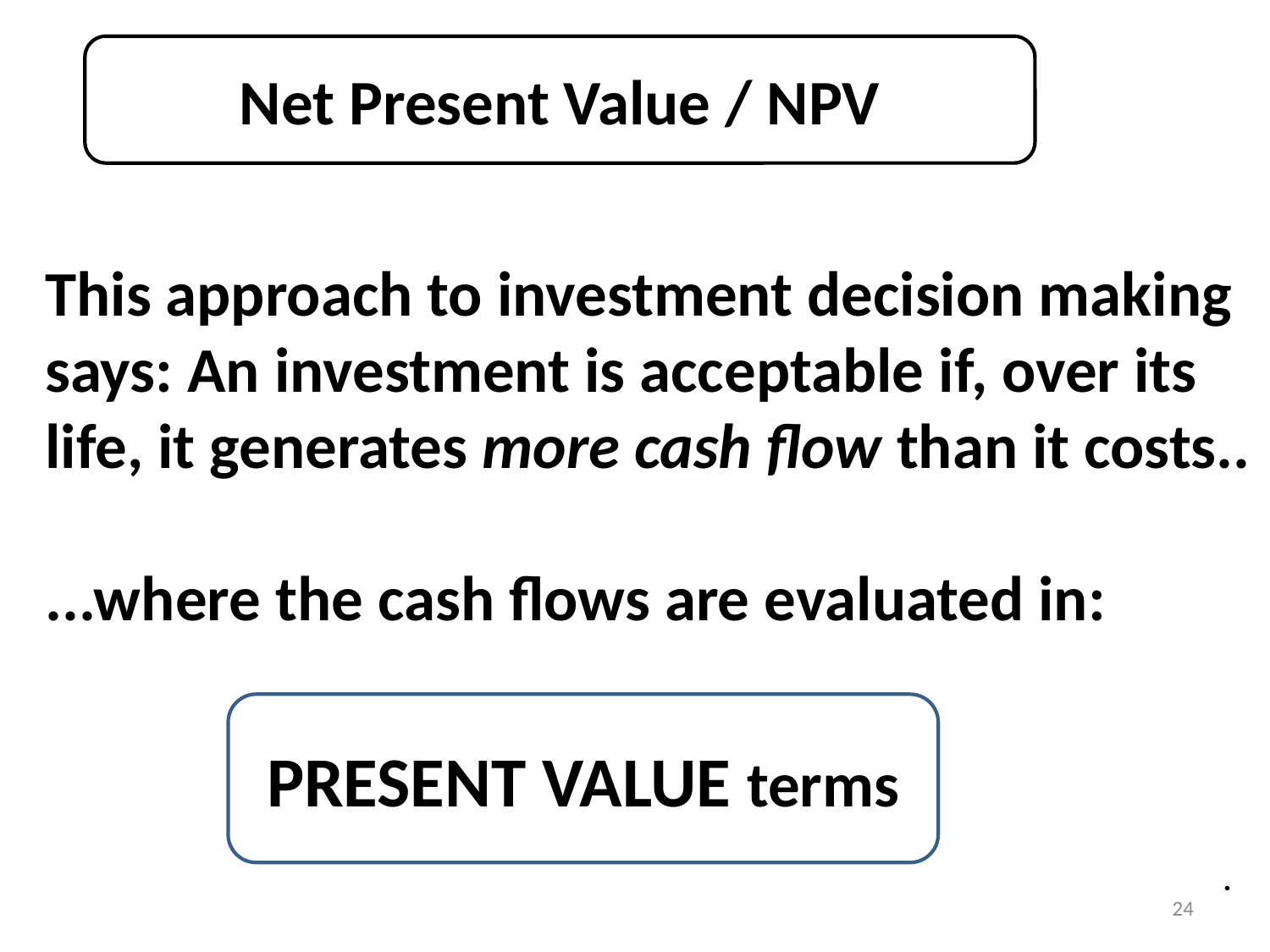

Net Present Value / NPV
This approach to investment decision making
says: An investment is acceptable if, over its
life, it generates more cash flow than it costs..

...where the cash flows are evaluated in:

PRESENT VALUE terms
.
24